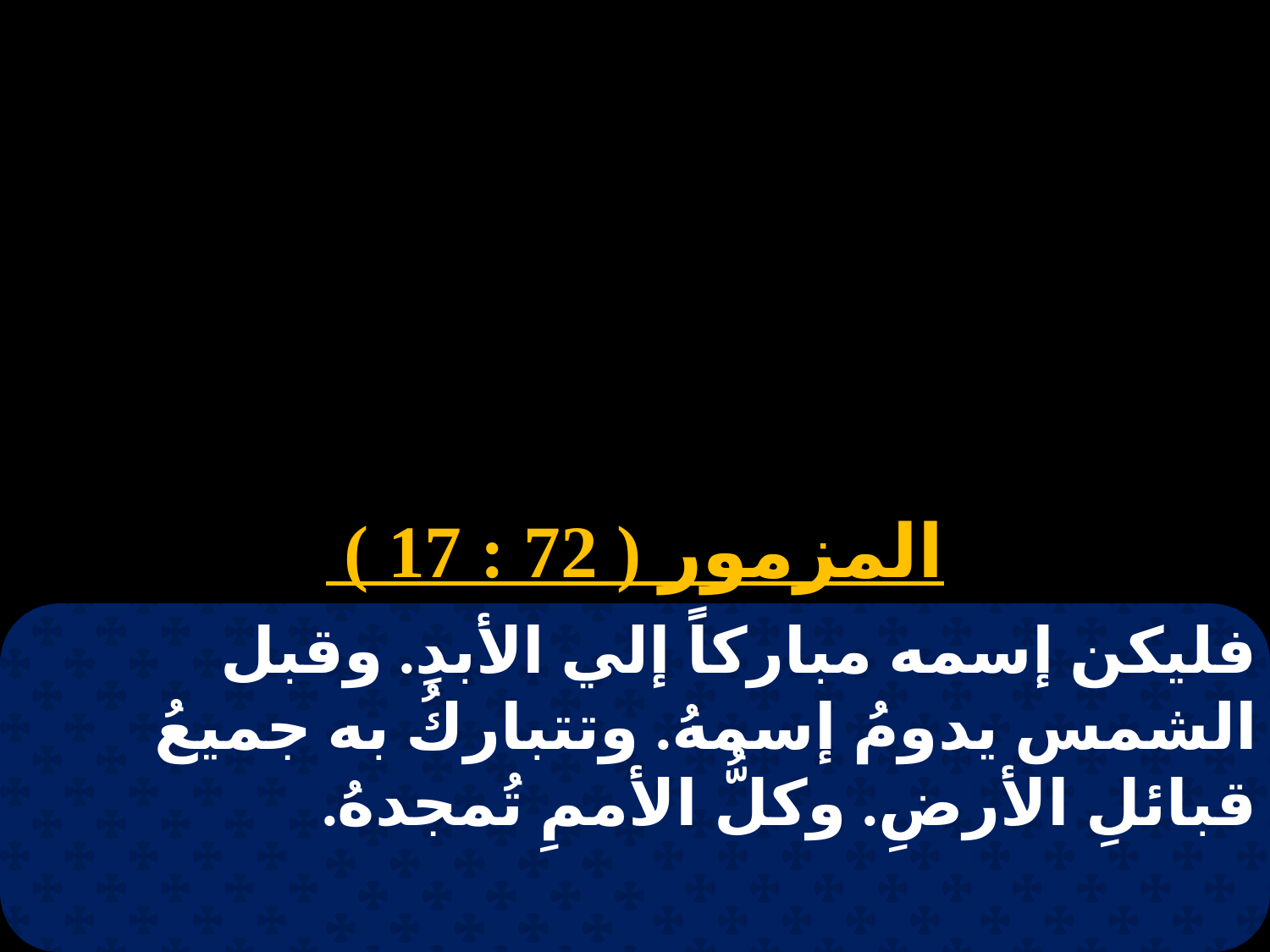

المزمور ( 72 : 17 )
فليكن إسمه مباركاً إلي الأبدِ. وقبل الشمس يدومُ إسمهُ. وتتباركُ به جميعُ قبائلِ الأرضِ. وكلُّ الأممِ تُمجدهُ.